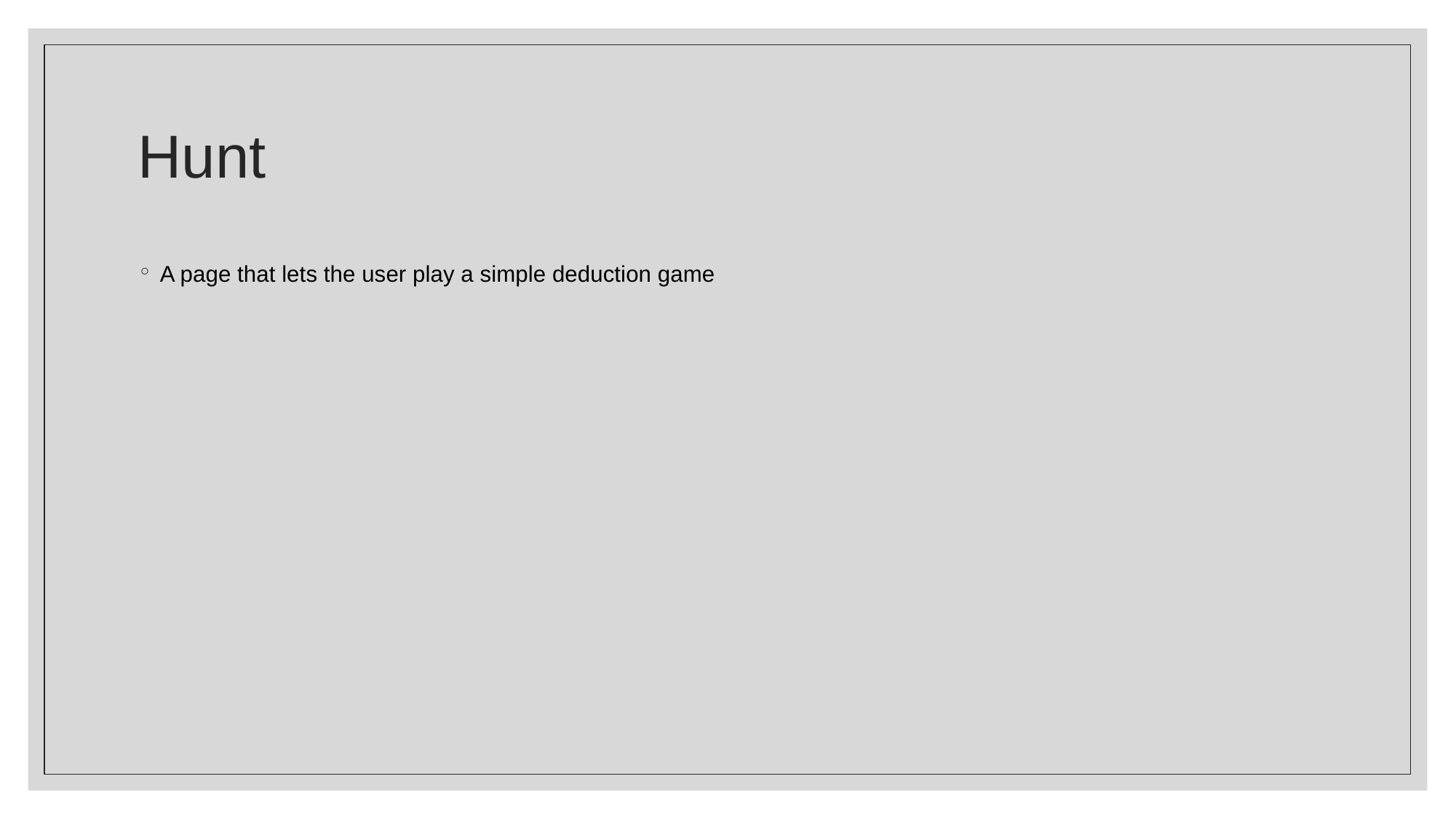

# Hunt
A page that lets the user play a simple deduction game